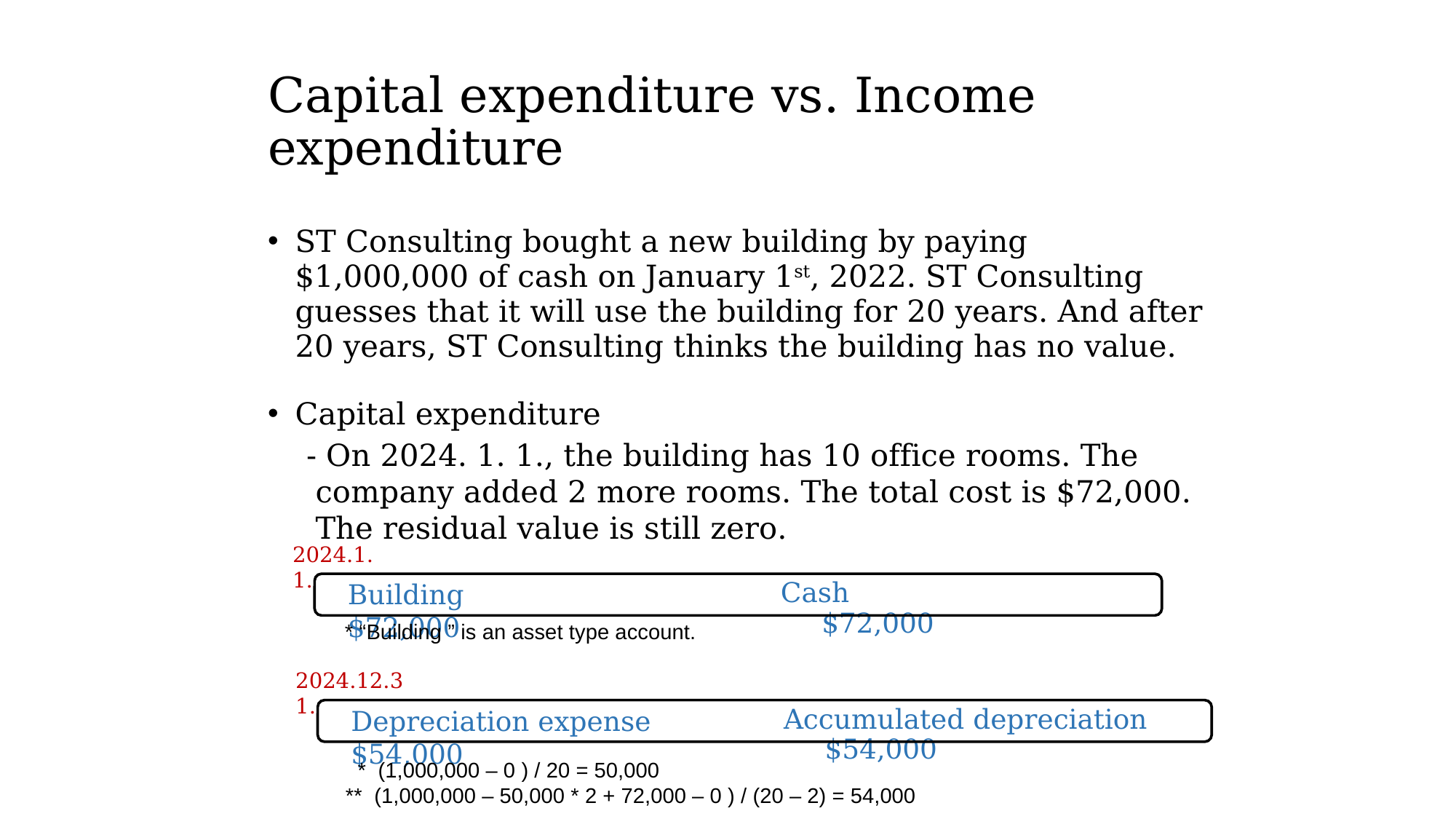

# Capital expenditure vs. Income expenditure
ST Consulting bought a new building by paying $1,000,000 of cash on January 1st, 2022. ST Consulting guesses that it will use the building for 20 years. And after 20 years, ST Consulting thinks the building has no value.
Capital expenditure
    - On 2024. 1. 1., the building has 10 office rooms. The company added 2 more rooms. The total cost is $72,000. The residual value is still zero.

2024.1.1.
Building                                  $72,000
Cash                                 $72,000

* “Building ” is an asset type account.
2024.12.31.
Depreciation expense        $54,000
Accumulated depreciation    $54,000

  *  (1,000,000 – 0 ) / 20 = 50,000
**  (1,000,000 – 50,000 * 2 + 72,000 – 0 ) / (20 – 2) = 54,000